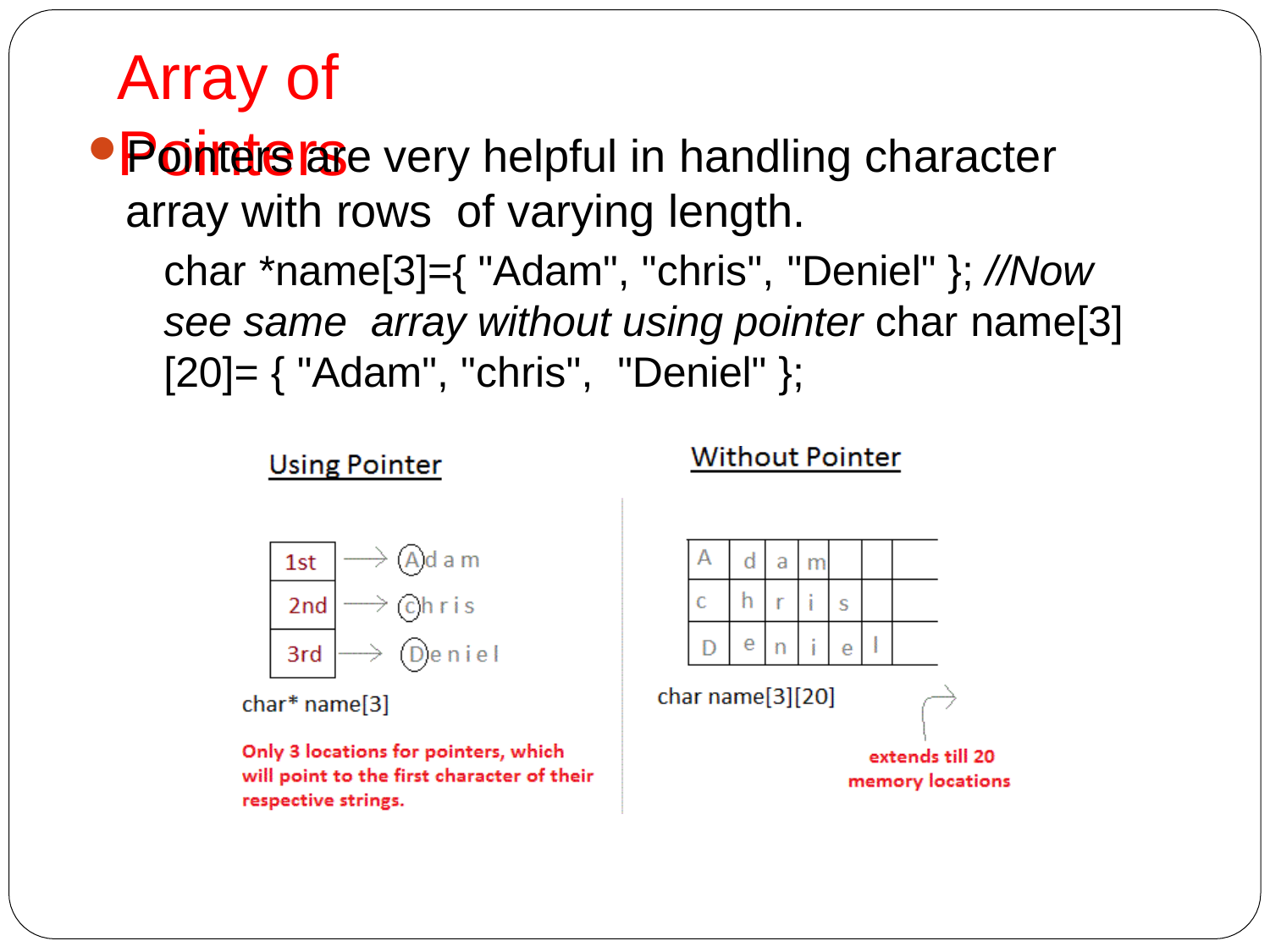

# Array of Pointers
Pointers are very helpful in handling character array with rows  of varying length.
char *name[3]={ "Adam", "chris", "Deniel" }; //Now see same  array without using pointer char name[3][20]= { "Adam", "chris",  "Deniel" };